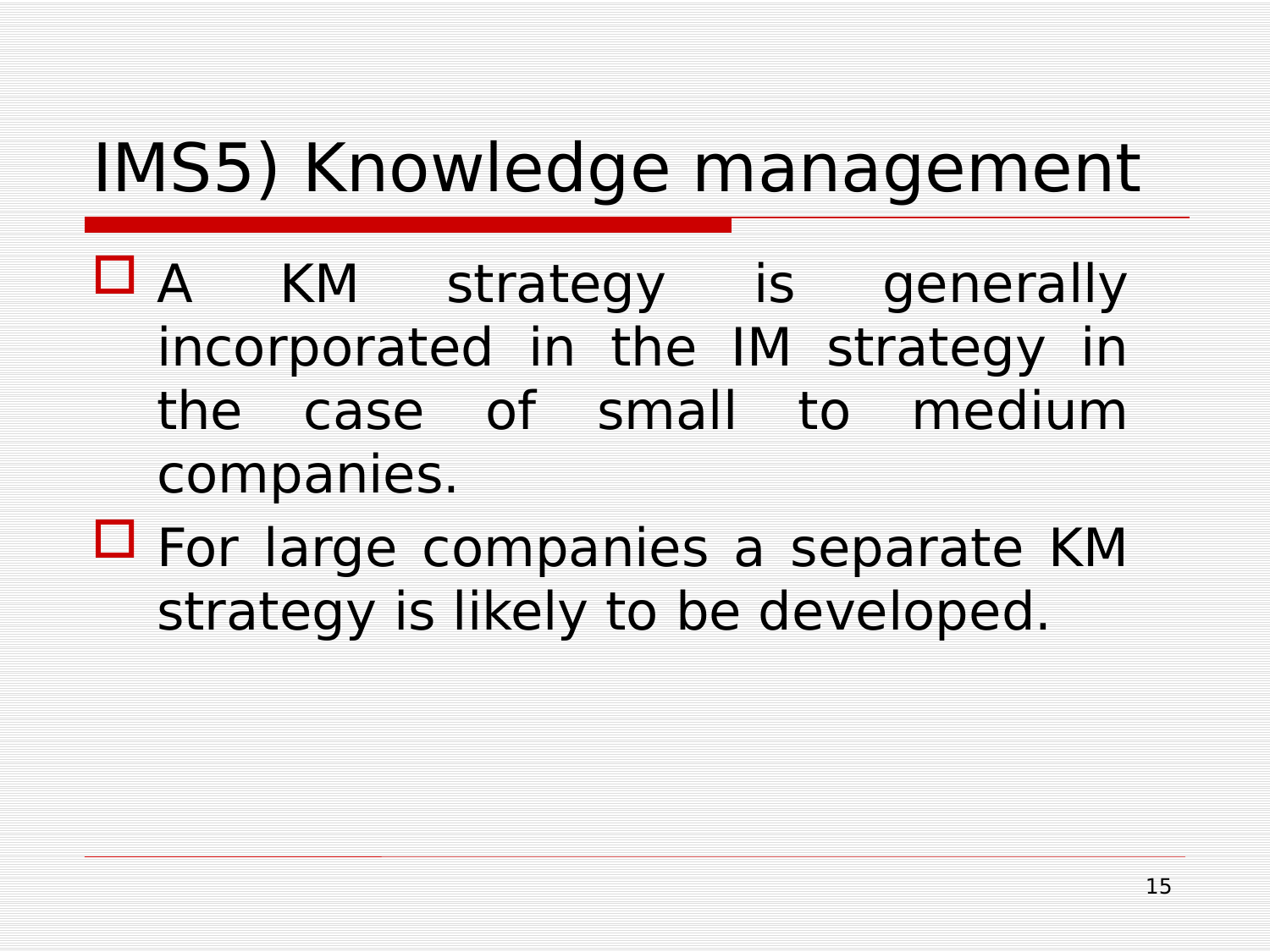

# IMS5) Knowledge management
A KM strategy is generally incorporated in the IM strategy in the case of small to medium companies.
For large companies a separate KM strategy is likely to be developed.
15